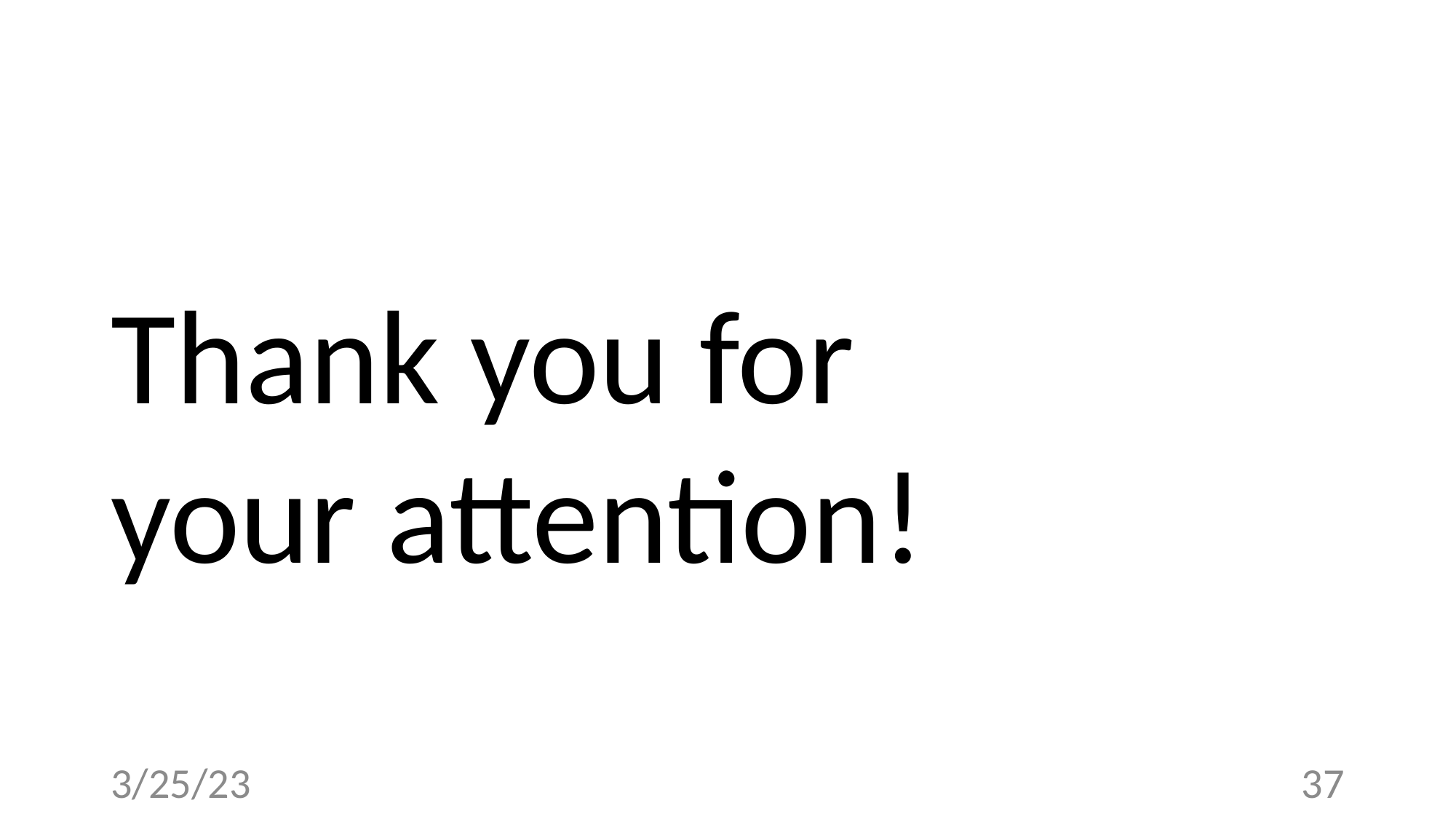

Thank you for
your attention!
3/25/23
37